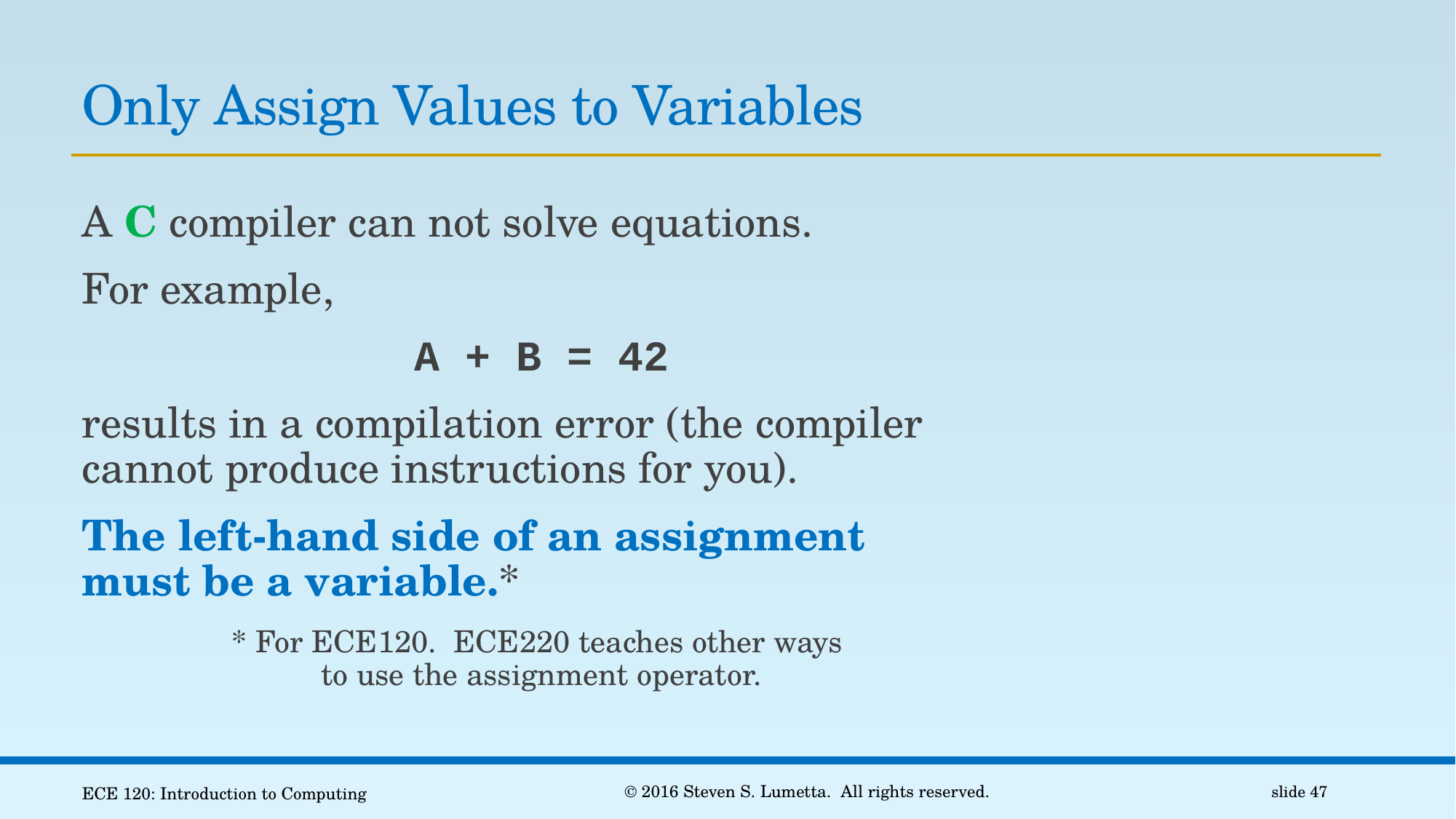

# Only Assign Values to Variables
A C compiler can not solve equations.
For example,
A + B = 42
results in a compilation error (the compiler cannot produce instructions for you).
The left-hand side of an assignment
must be a variable.*
* For ECE120.  ECE220 teaches other ways
to use the assignment operator.
ECE 120: Introduction to Computing
© 2016 Steven S. Lumetta.  All rights reserved.
slide 47